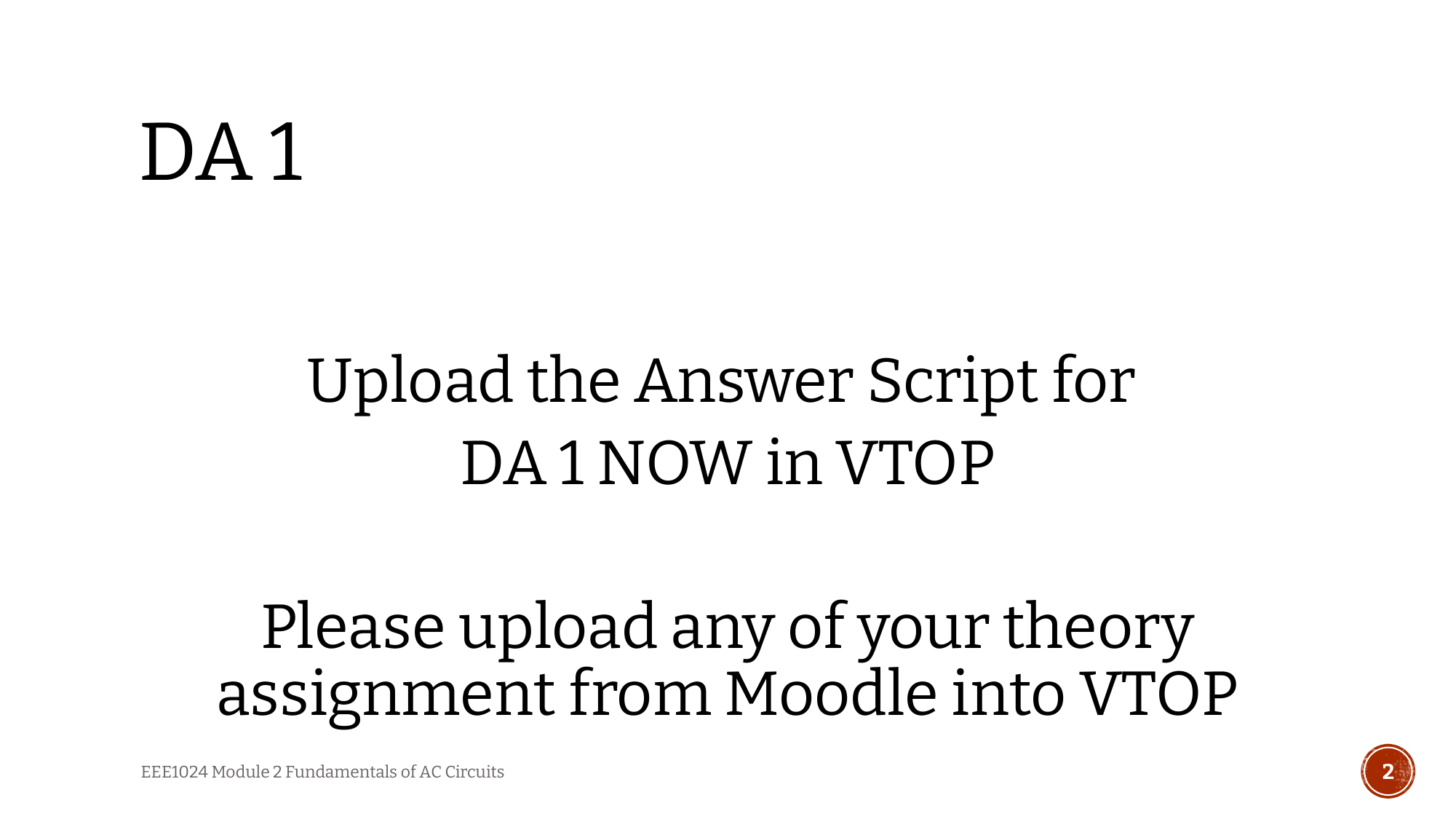

# DA 1

Upload the Answer Script for
DA 1 NOW in VTOP

Please upload any of your theory assignment from Moodle into VTOP
EEE1024 Module 2 Fundamentals of AC Circuits
2